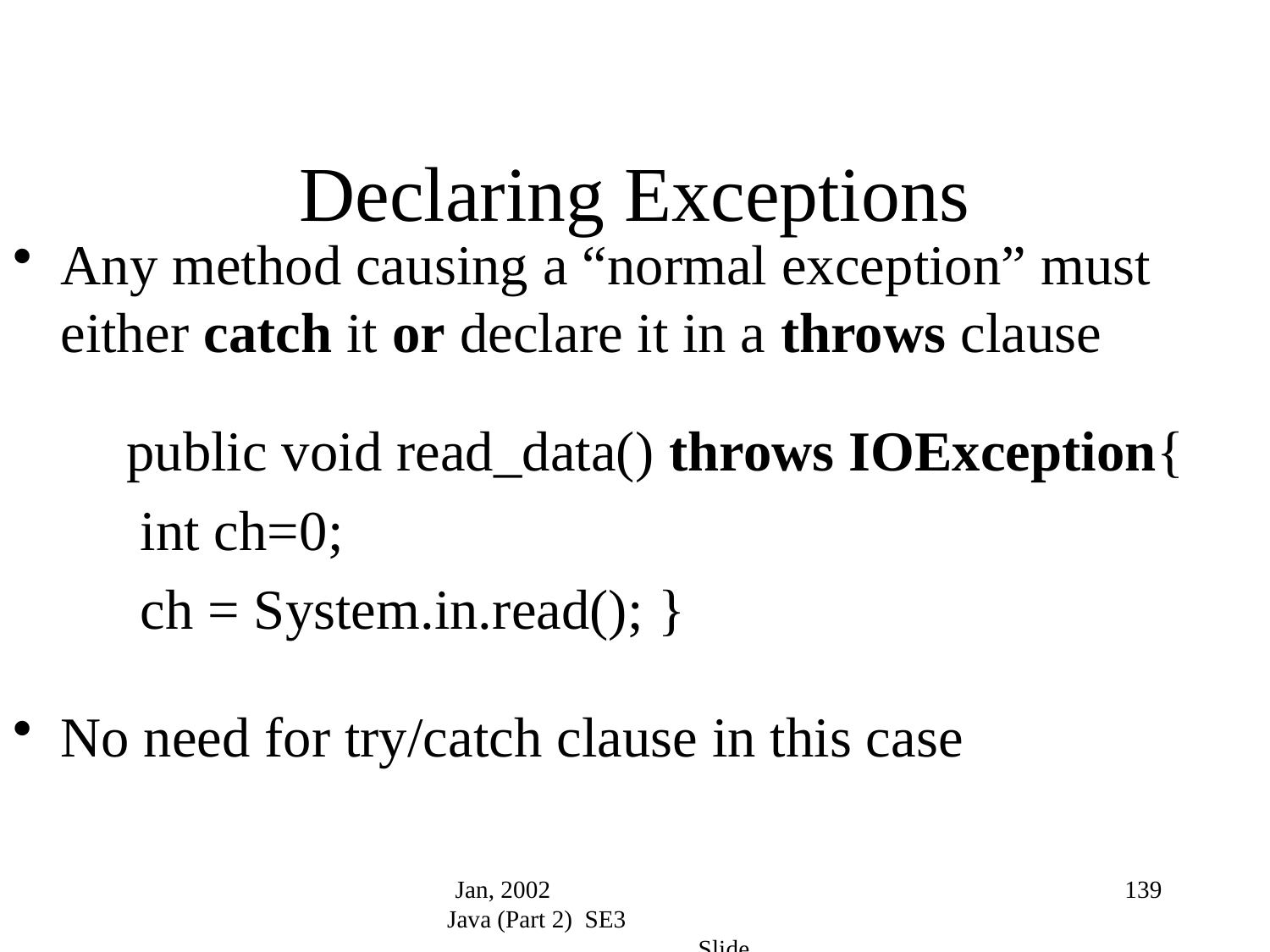

# Declaring Exceptions
Any method causing a “normal exception” must either catch it or declare it in a throws clause

        public void read_data() throws IOException{
         int ch=0;
         ch = System.in.read(); }

No need for try/catch clause in this case

Jan, 2002                                            Java (Part 2)  SE3                                                                          Slide
139